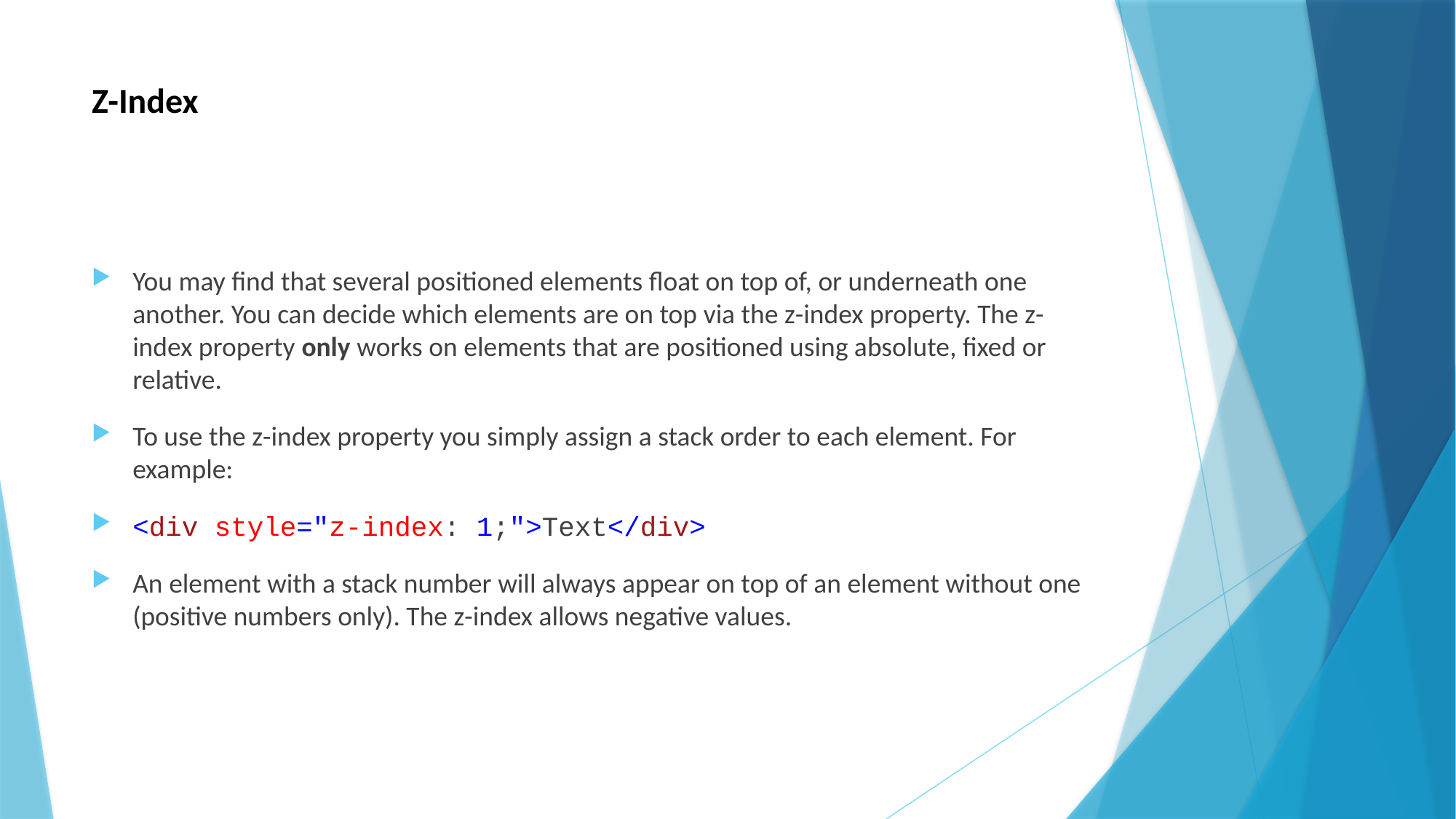

# Z-Index
You may find that several positioned elements float on top of, or underneath one another. You can decide which elements are on top via the z-index property. The z-index property only works on elements that are positioned using absolute, fixed or relative.
To use the z-index property you simply assign a stack order to each element. For example:
<div style="z-index: 1;">Text</div>
An element with a stack number will always appear on top of an element without one (positive numbers only). The z-index allows negative values.